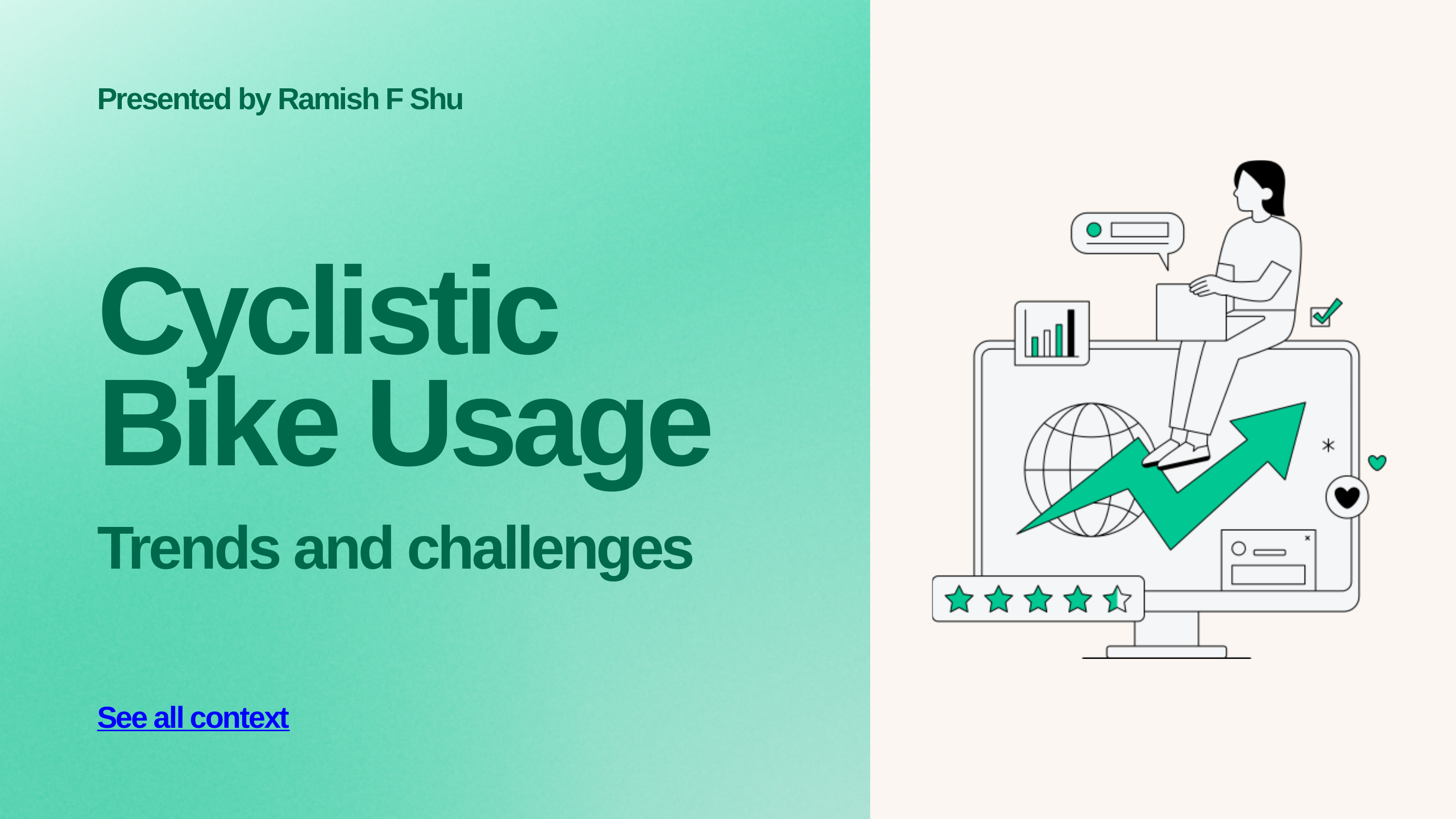

Presented by Ramish F Shu

Cyclistic Bike Usage
Trends and challenges
See all context